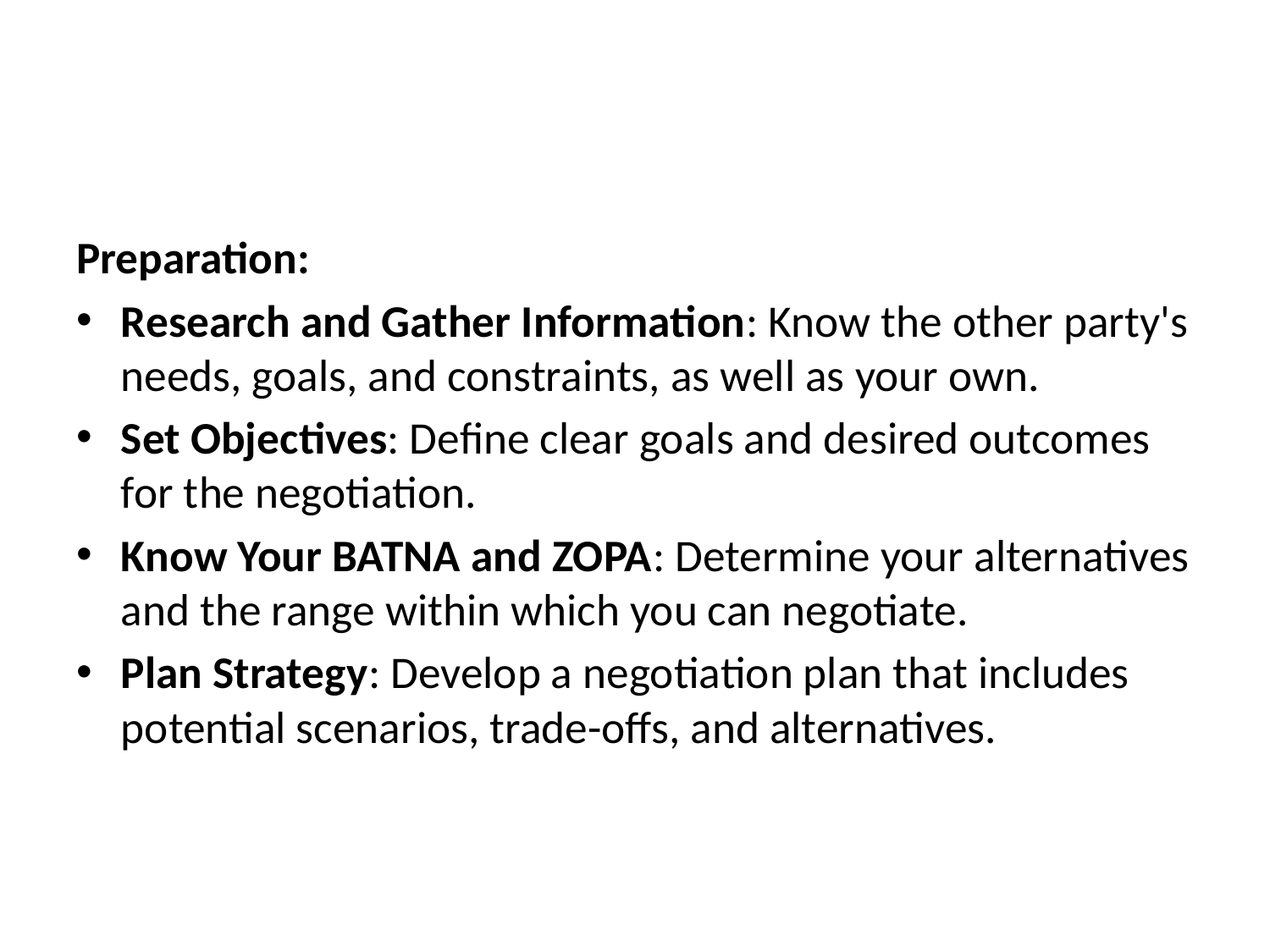

#
Preparation:
Research and Gather Information: Know the other party's needs, goals, and constraints, as well as your own.
Set Objectives: Define clear goals and desired outcomes for the negotiation.
Know Your BATNA and ZOPA: Determine your alternatives and the range within which you can negotiate.
Plan Strategy: Develop a negotiation plan that includes potential scenarios, trade-offs, and alternatives.